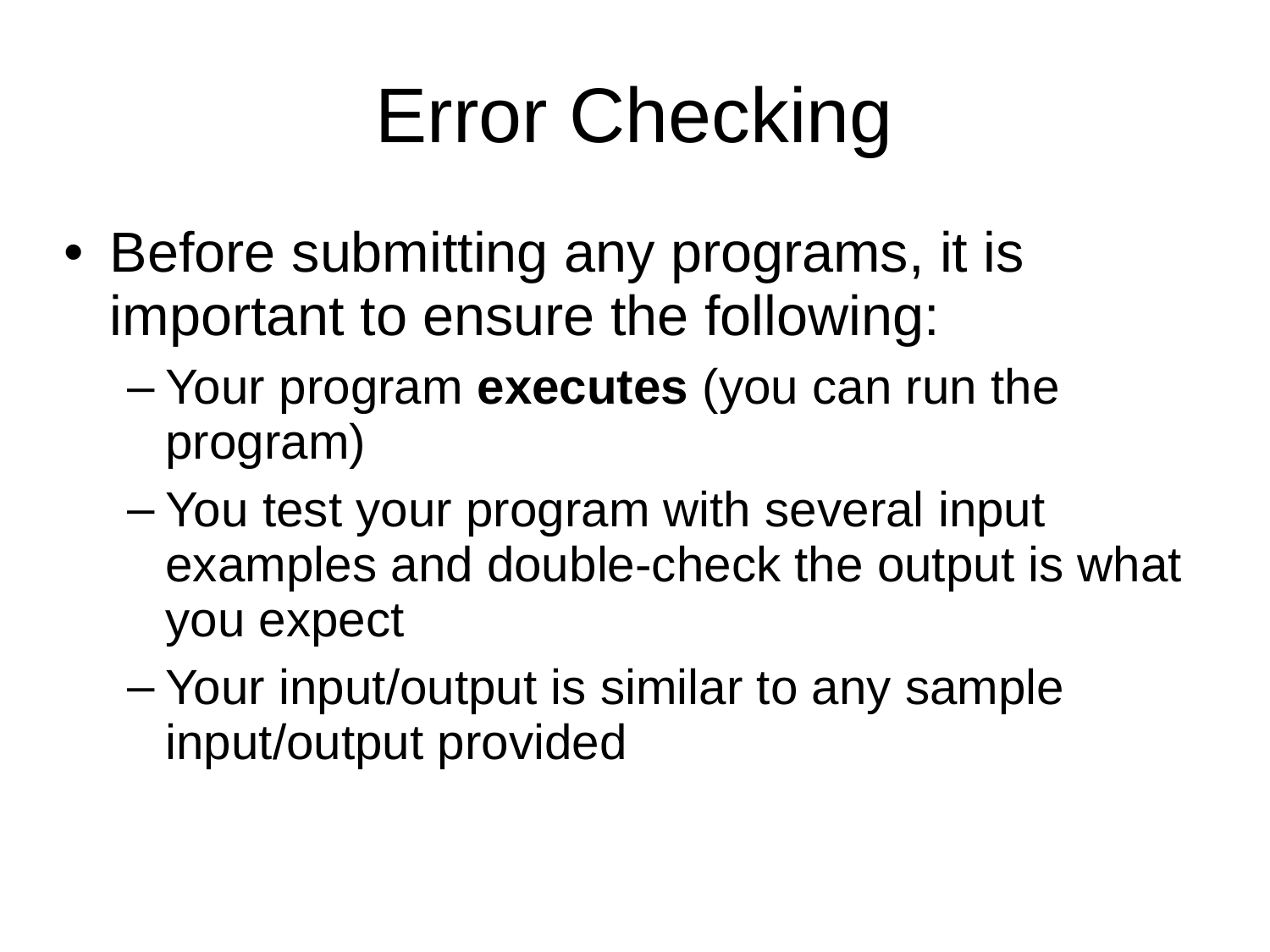

# Error Checking
Before submitting any programs, it is important to ensure the following:
Your program executes (you can run the program)‏
You test your program with several input examples and double-check the output is what you expect
Your input/output is similar to any sample input/output provided